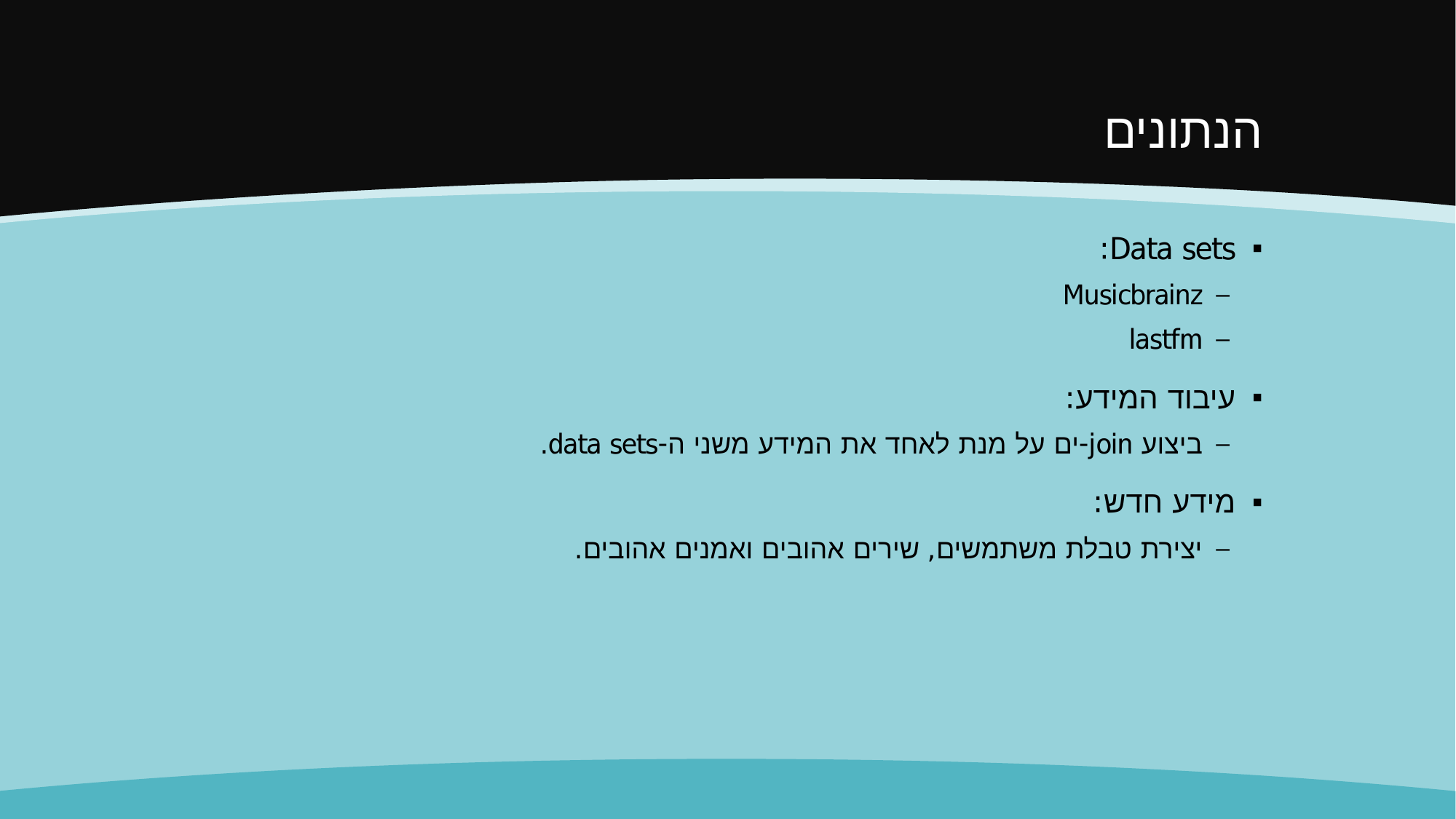

# הנתונים
Data sets:
Musicbrainz
lastfm
עיבוד המידע:
ביצוע join-ים על מנת לאחד את המידע משני ה-data sets.
מידע חדש:
יצירת טבלת משתמשים, שירים אהובים ואמנים אהובים.